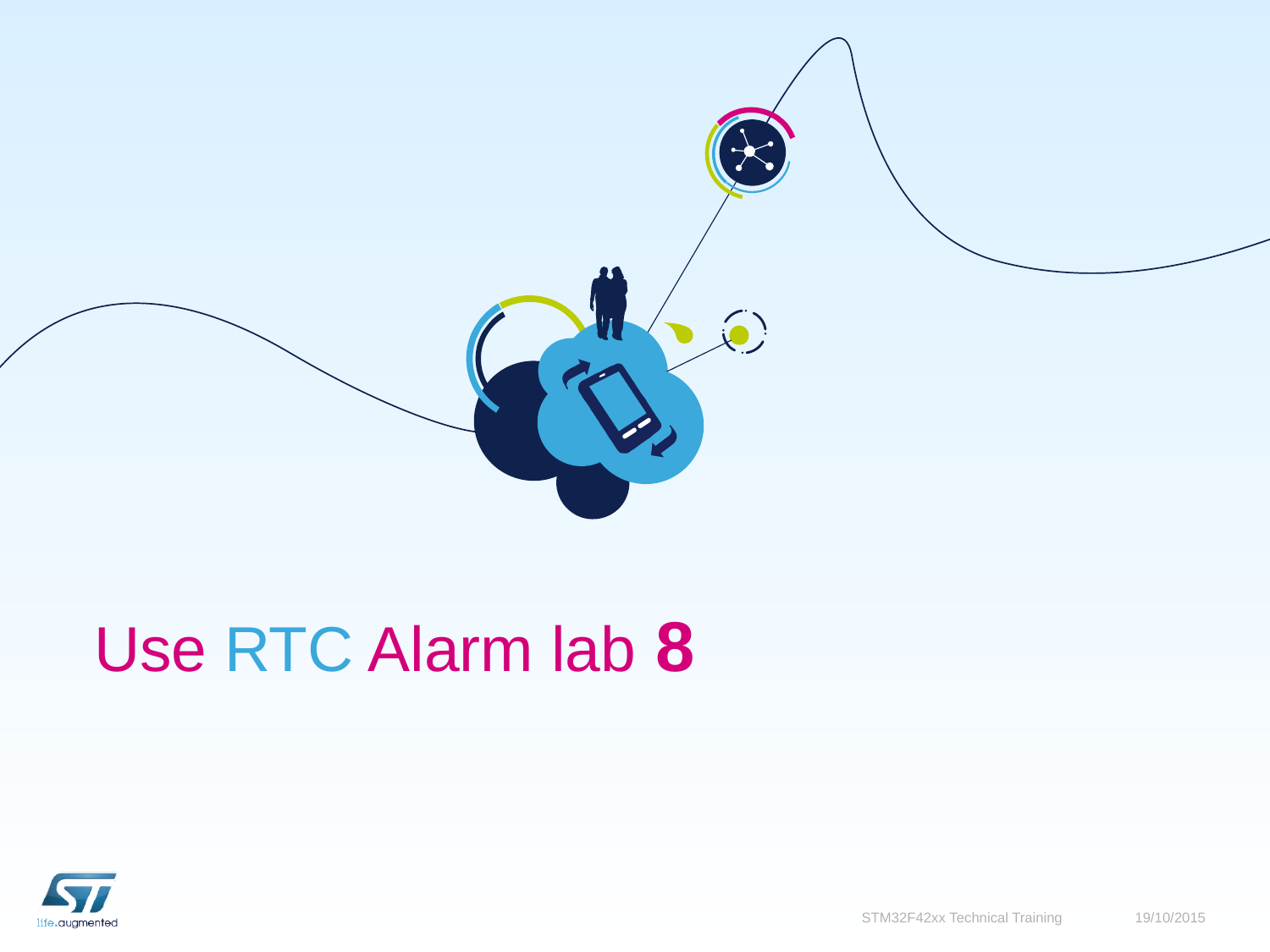

# Use RTC Alarm lab 8
STM32F42xx Technical Training
19/10/2015